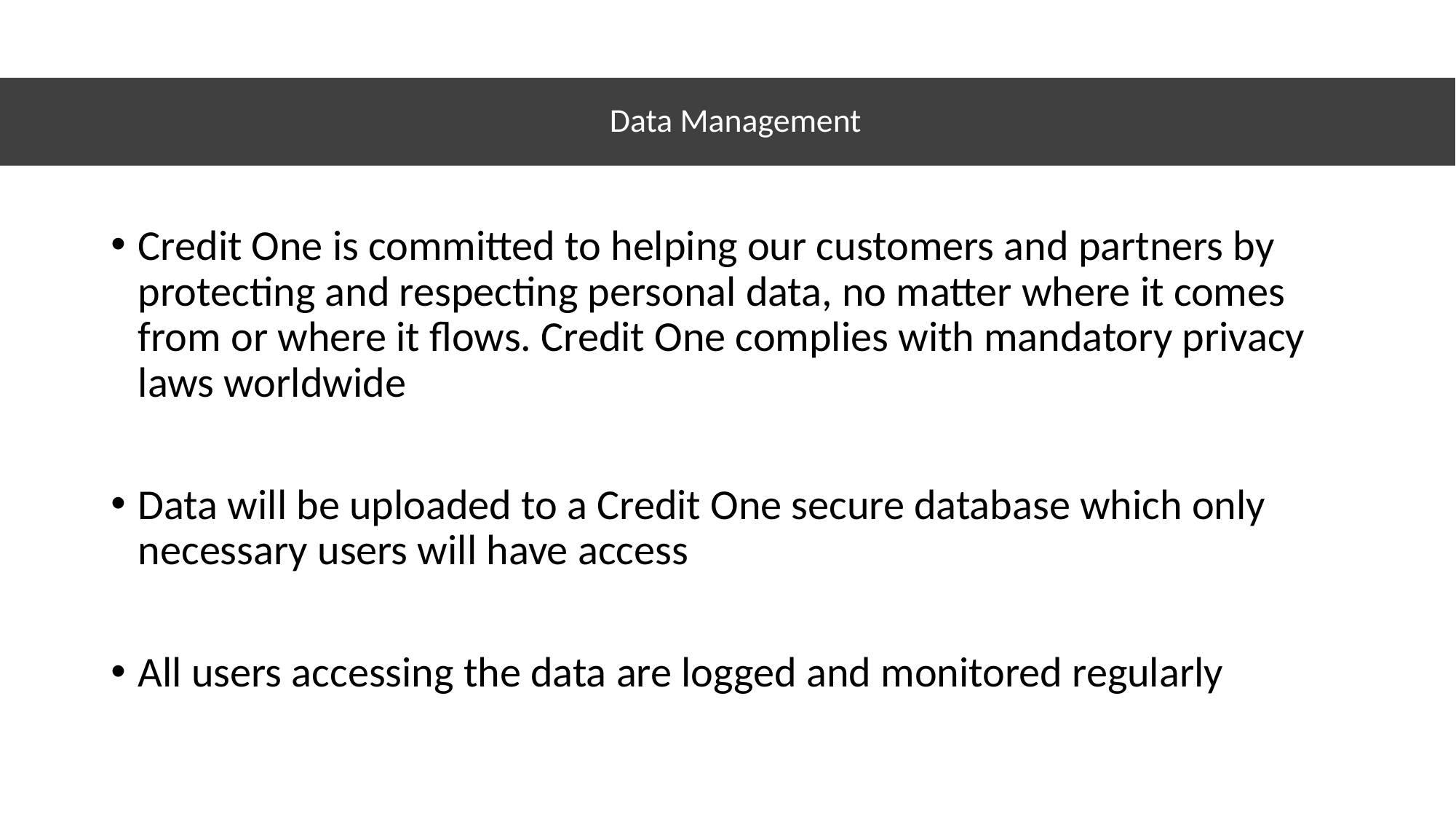

# Data Management

Credit One is committed to helping our customers and partners by protecting and respecting personal data, no matter where it comes from or where it flows. Credit One complies with mandatory privacy laws worldwide

Data will be uploaded to a Credit One secure database which only necessary users will have access

All users accessing the data are logged and monitored regularly